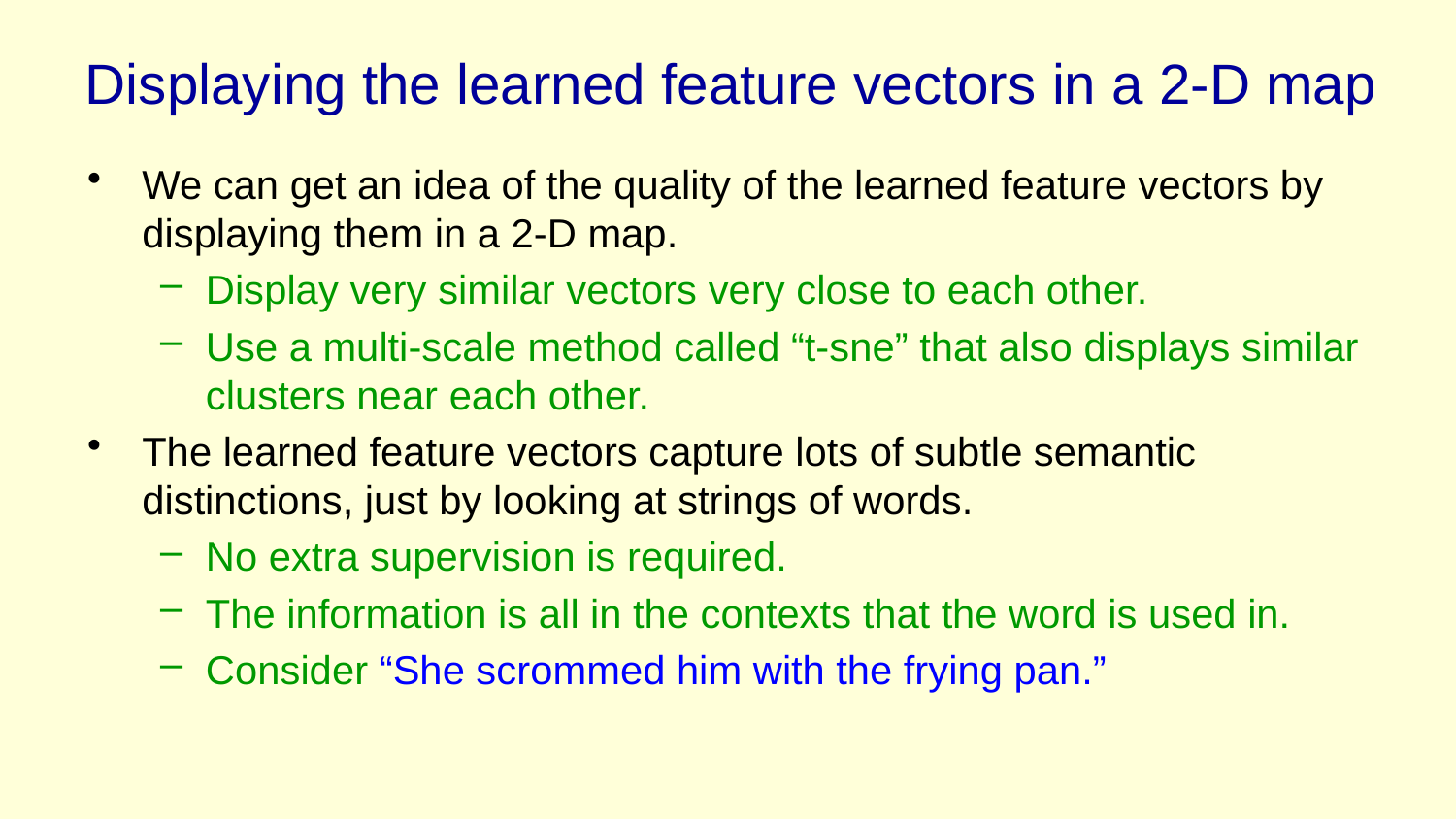

# Displaying the learned feature vectors in a 2-D map
We can get an idea of the quality of the learned feature vectors by displaying them in a 2-D map.
Display very similar vectors very close to each other.
Use a multi-scale method called “t-sne” that also displays similar clusters near each other.
The learned feature vectors capture lots of subtle semantic distinctions, just by looking at strings of words.
No extra supervision is required.
The information is all in the contexts that the word is used in.
Consider “She scrommed him with the frying pan.”